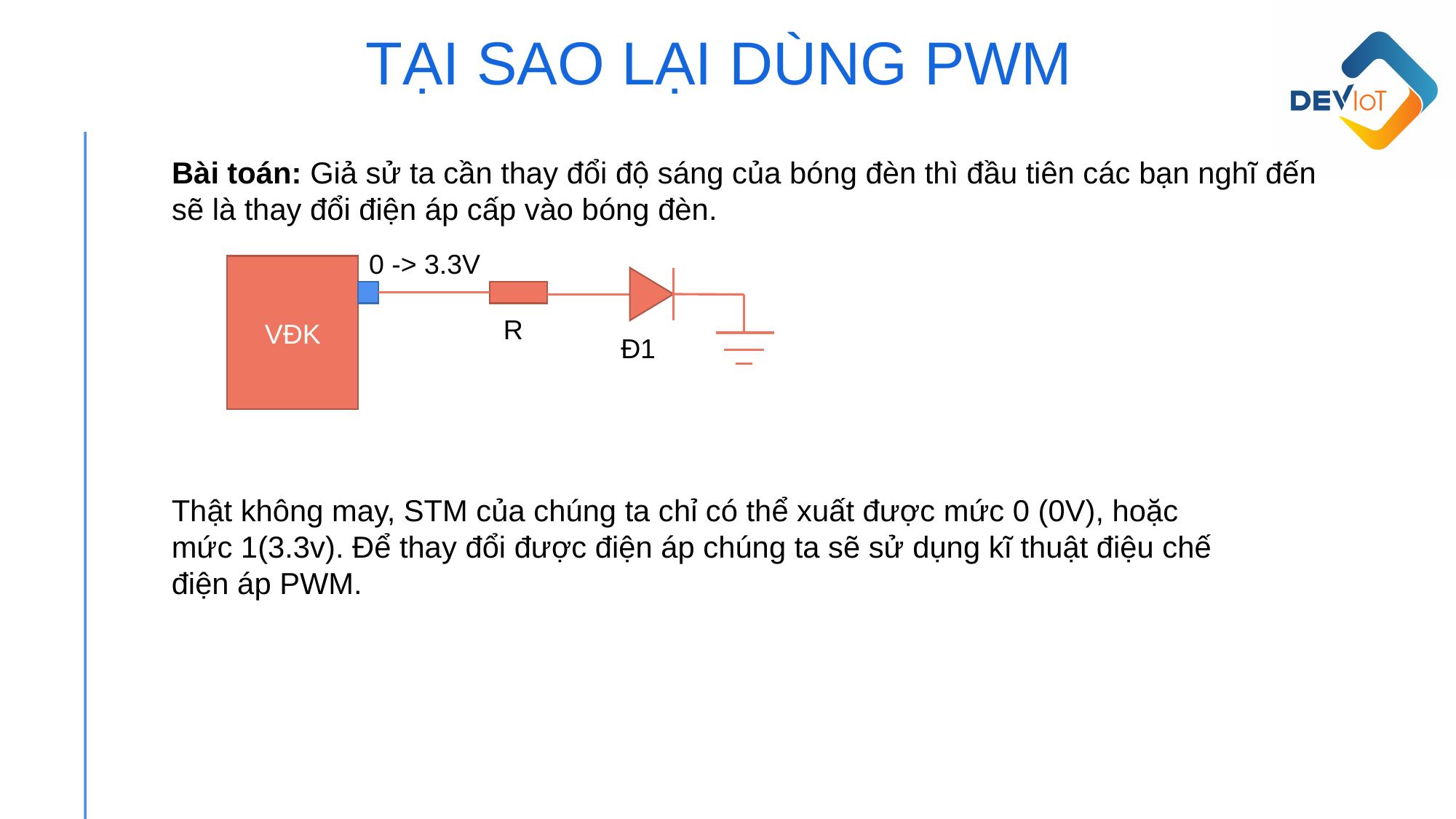

TẠI SAO LẠI DÙNG PWM
Bài toán: Giả sử ta cần thay đổi độ sáng của bóng đèn thì đầu tiên các bạn nghĩ đến sẽ là thay đổi điện áp cấp vào bóng đèn.
0 -> 3.3V
VĐK

R
Đ1
Thật không may, STM của chúng ta chỉ có thể xuất được mức 0 (0V), hoặc mức 1(3.3v). Để thay đổi được điện áp chúng ta sẽ sử dụng kĩ thuật điệu chế điện áp PWM.